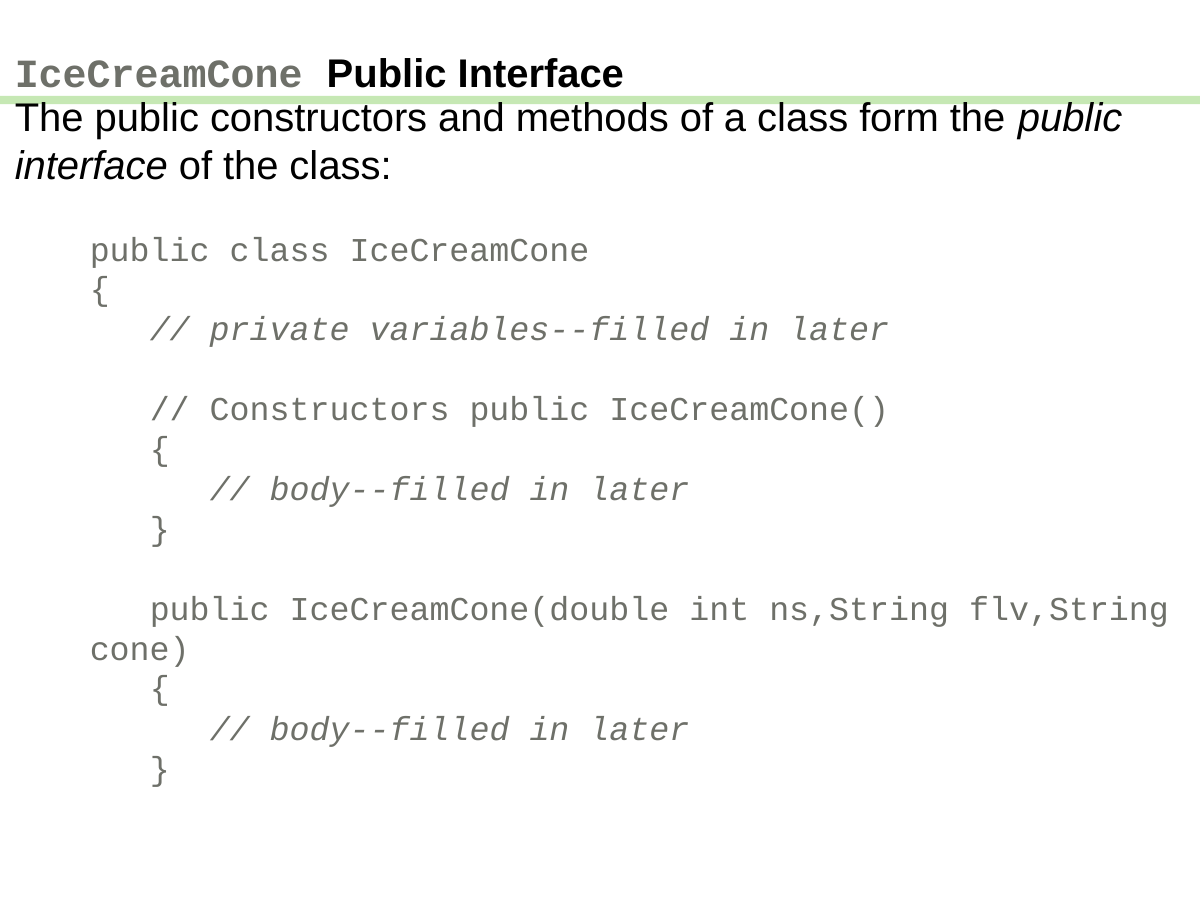

IceCreamCone Public Interface
The public constructors and methods of a class form the public interface of the class:

public class IceCreamCone
{
   // private variables--filled in later

   // Constructors public IceCreamCone()
   {
      // body--filled in later
   }

   public IceCreamCone(double int ns,String flv,String cone)
   {
      // body--filled in later
   }